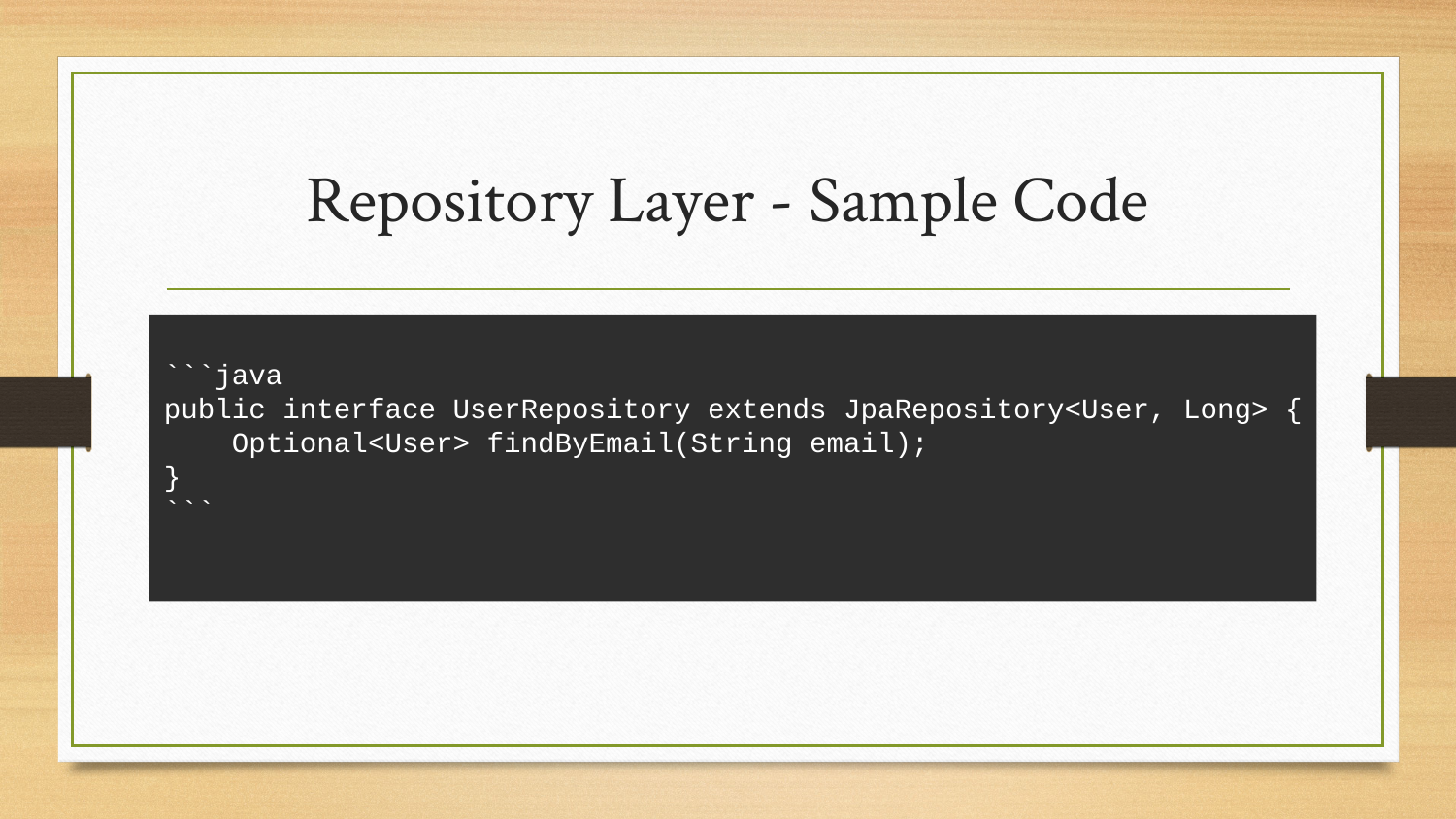

# Repository Layer - Sample Code

```java
public interface UserRepository extends JpaRepository<User, Long> {
    Optional<User> findByEmail(String email);
}
```